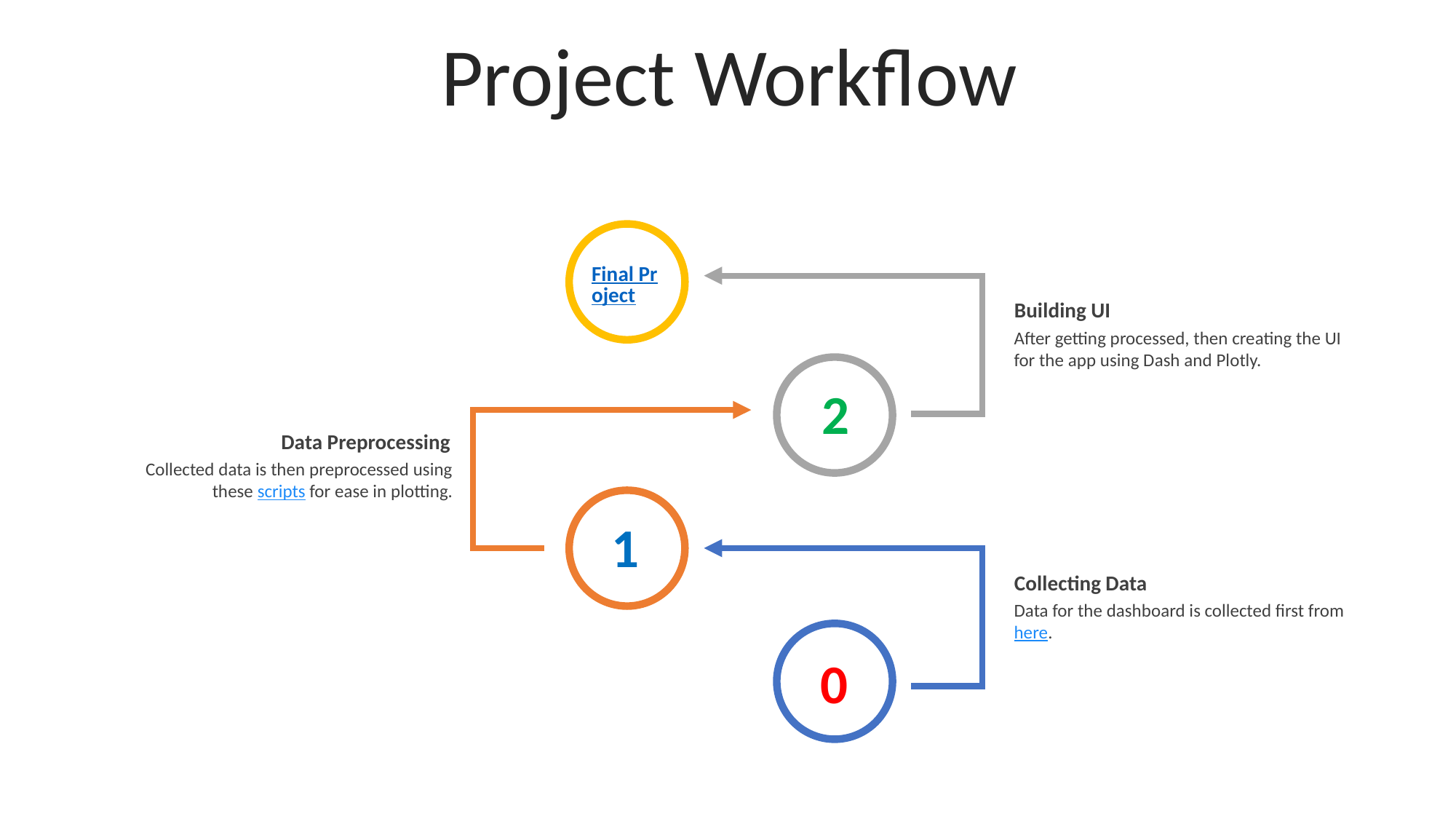

Project Workflow

Final Project

Building UI
After getting processed, then creating the UI for the app using Dash and Plotly.

2

Data Preprocessing
Collected data is then preprocessed using these scripts for ease in plotting.

1

Collecting Data
Data for the dashboard is collected first from here.

0